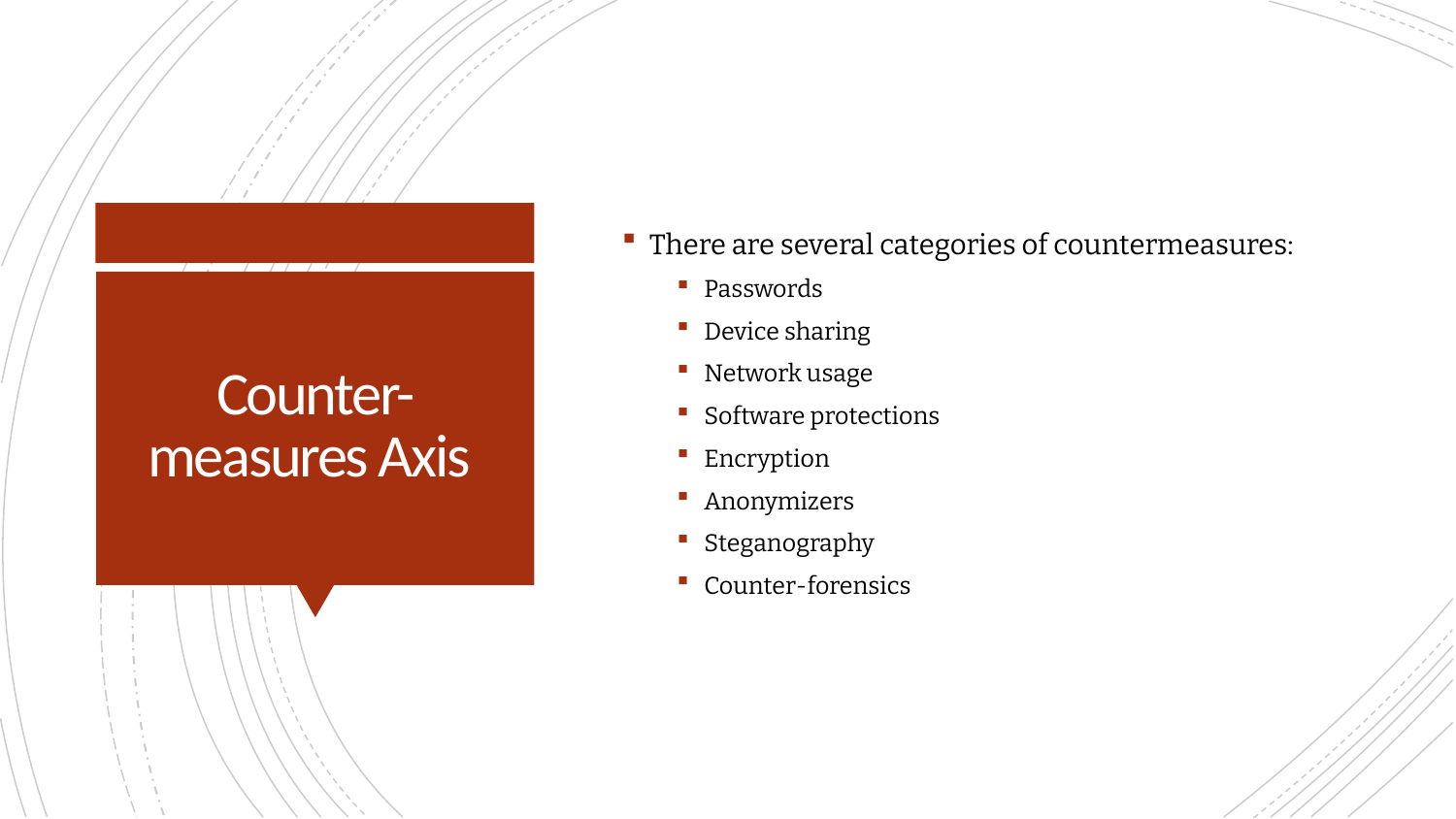

There are several categories of countermeasures:
Passwords
Device sharing
Network usage
Software protections
Encryption
Anonymizers
Steganography
Counter-forensics
# Counter-measures Axis